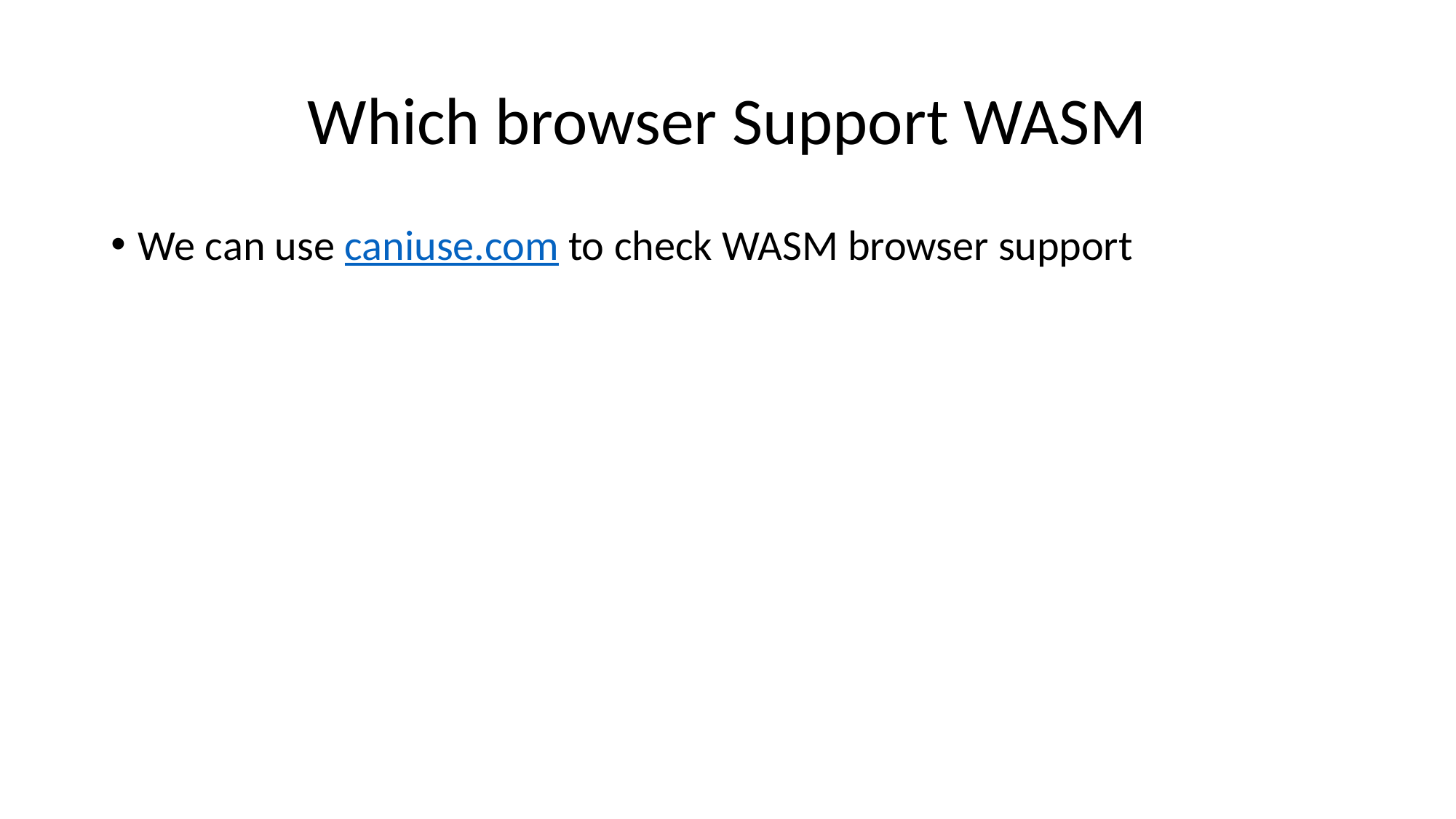

# Which browser Support WASM
We can use caniuse.com to check WASM browser support